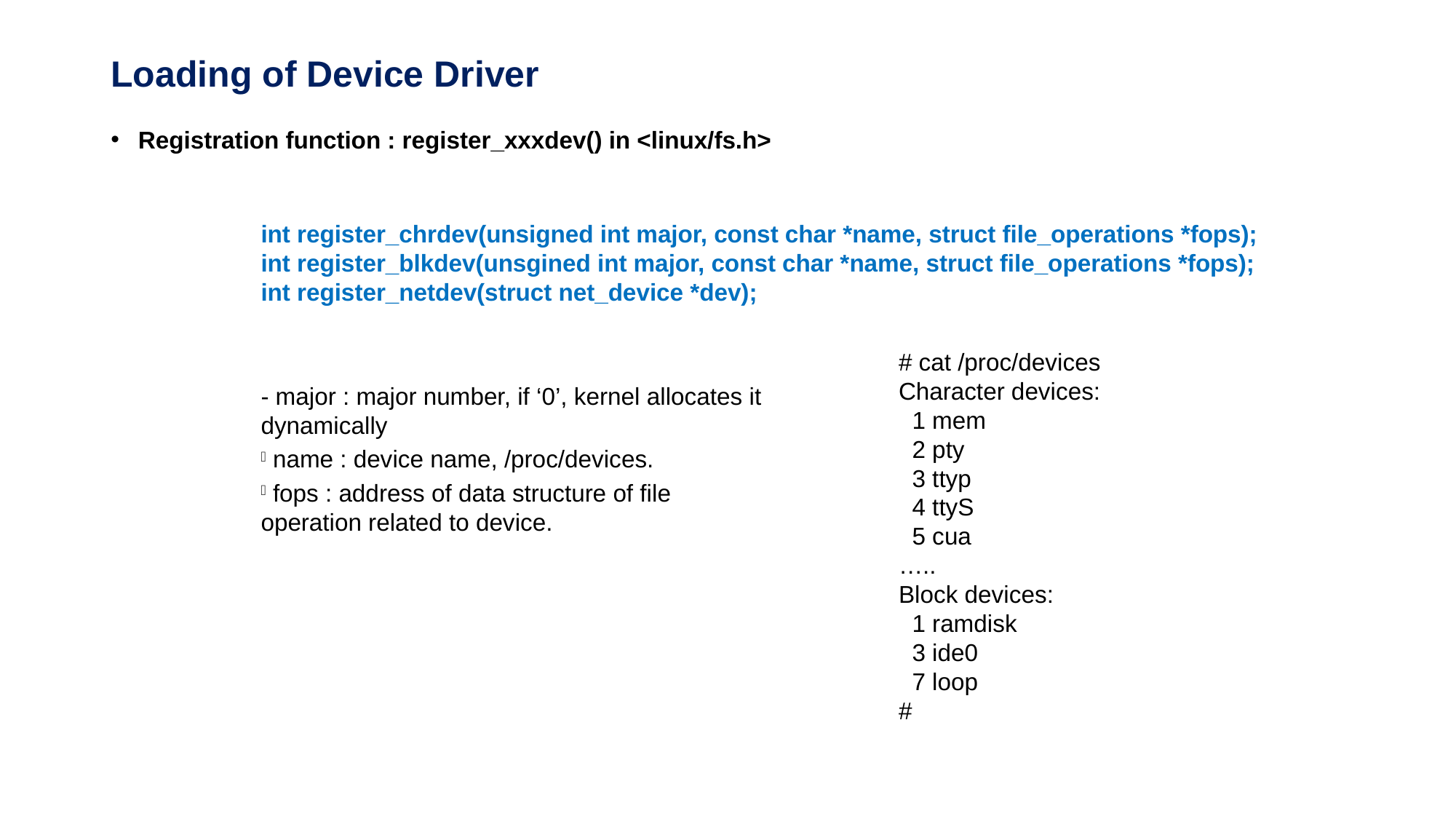

# Loading of Device Driver
Registration function : register_xxxdev() in <linux/fs.h>

int register_chrdev(unsigned int major, const char *name, struct file_operations *fops);
int register_blkdev(unsgined int major, const char *name, struct file_operations *fops);
int register_netdev(struct net_device *dev);
# cat /proc/devices
Character devices:
  1 mem
  2 pty
  3 ttyp
  4 ttyS
  5 cua
…..
Block devices:
  1 ramdisk
  3 ide0
  7 loop
#
- major : major number, if ‘0’, kernel allocates it dynamically
 name : device name, /proc/devices.
 fops : address of data structure of file operation related to device.